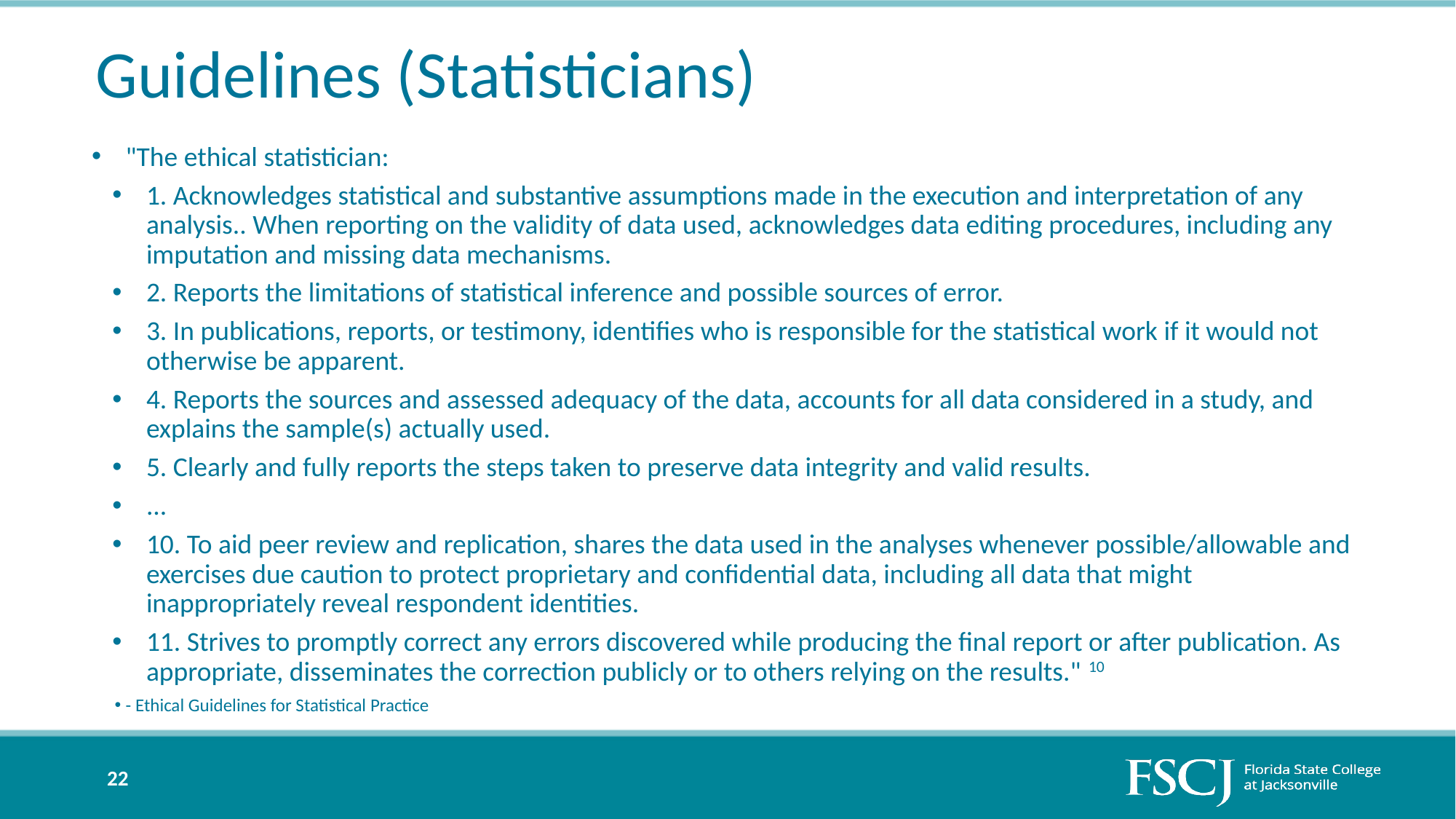

# Guidelines (Statisticians)
"The ethical statistician:
1. Acknowledges statistical and substantive assumptions made in the execution and interpretation of any analysis.. When reporting on the validity of data used, acknowledges data editing procedures, including any imputation and missing data mechanisms.
2. Reports the limitations of statistical inference and possible sources of error.
3. In publications, reports, or testimony, identifies who is responsible for the statistical work if it would not otherwise be apparent.
4. Reports the sources and assessed adequacy of the data, accounts for all data considered in a study, and explains the sample(s) actually used.
5. Clearly and fully reports the steps taken to preserve data integrity and valid results.
...
10. To aid peer review and replication, shares the data used in the analyses whenever possible/allowable and exercises due caution to protect proprietary and confidential data, including all data that might inappropriately reveal respondent identities.
11. Strives to promptly correct any errors discovered while producing the final report or after publication. As appropriate, disseminates the correction publicly or to others relying on the results." 10
- Ethical Guidelines for Statistical Practice